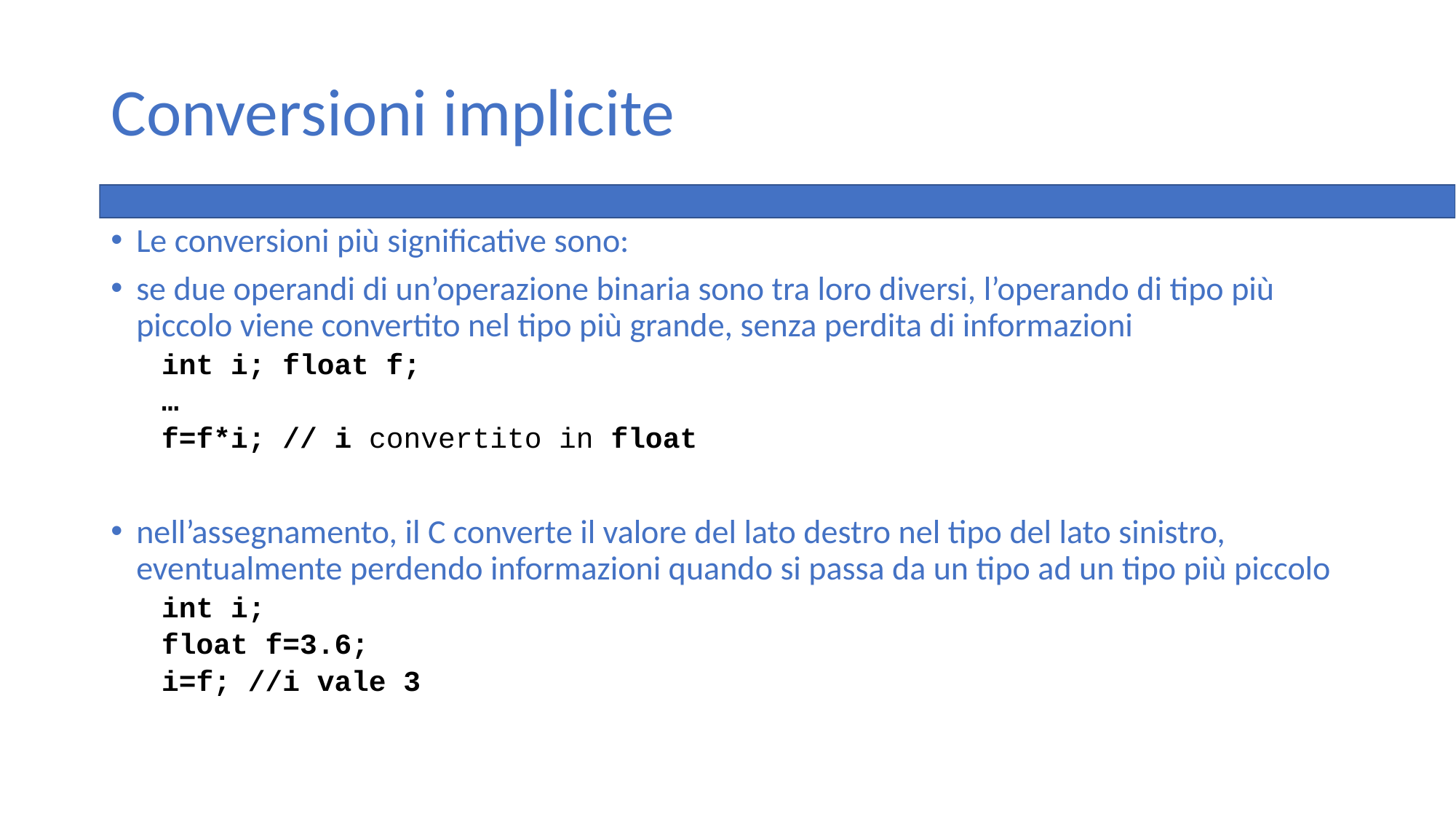

# Conversioni implicite
Le conversioni più significative sono:
se due operandi di un’operazione binaria sono tra loro diversi, l’operando di tipo più piccolo viene convertito nel tipo più grande, senza perdita di informazioni
int i; float f;
…
f=f*i; // i convertito in float

nell’assegnamento, il C converte il valore del lato destro nel tipo del lato sinistro, eventualmente perdendo informazioni quando si passa da un tipo ad un tipo più piccolo
int i;
float f=3.6;
i=f; //i vale 3